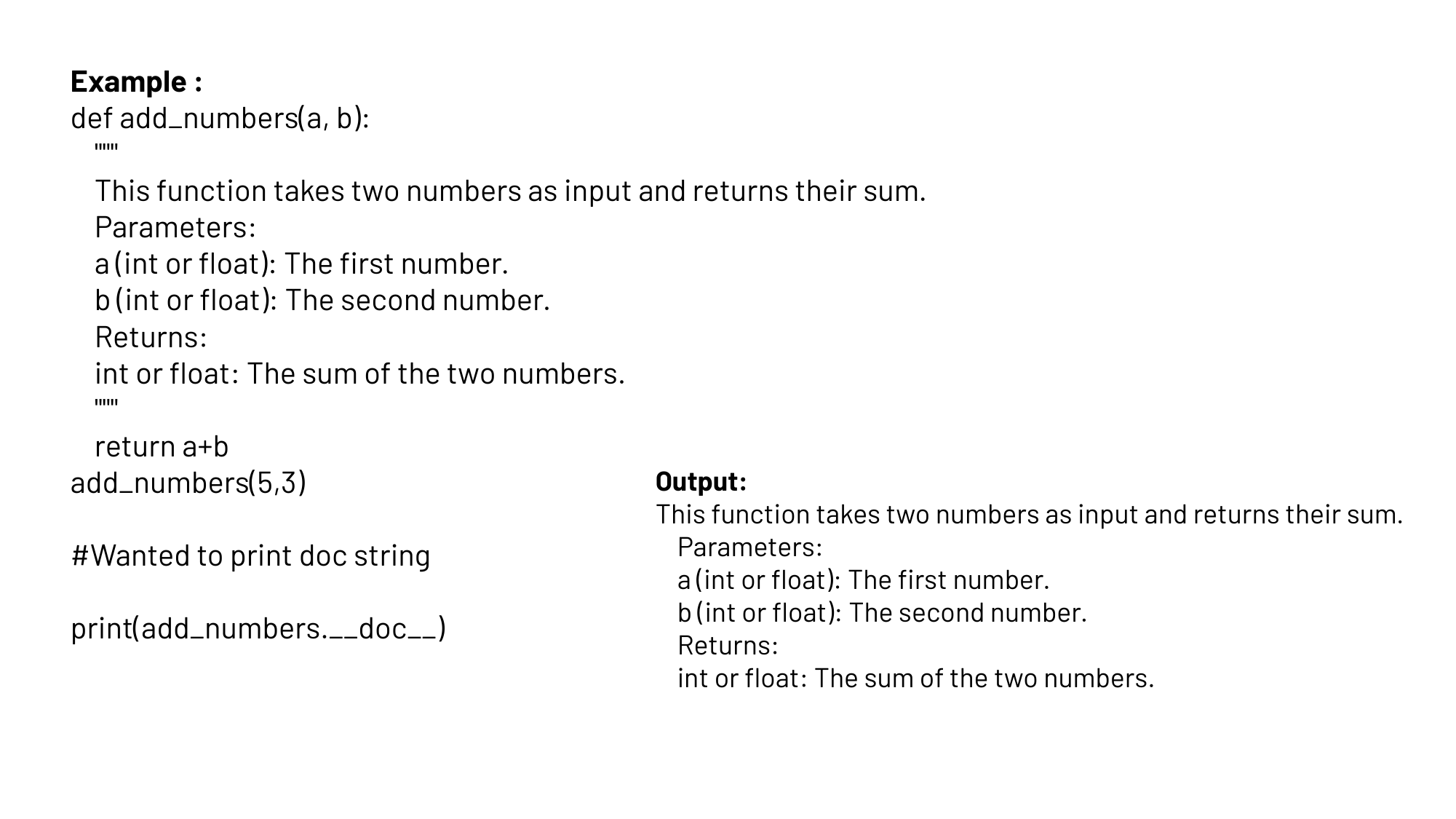

Example :
def add_numbers(a, b):
    """
    This function takes two numbers as input and returns their sum.
    Parameters:
    a (int or float): The first number.
    b (int or float): The second number.
    Returns:
    int or float: The sum of the two numbers.
    """
    return a+b
add_numbers(5,3)

#Wanted to print doc string

print(add_numbers.__doc__)
Output:
This function takes two numbers as input and returns their sum.
    Parameters:
    a (int or float): The first number.
    b (int or float): The second number.
    Returns:
    int or float: The sum of the two numbers.